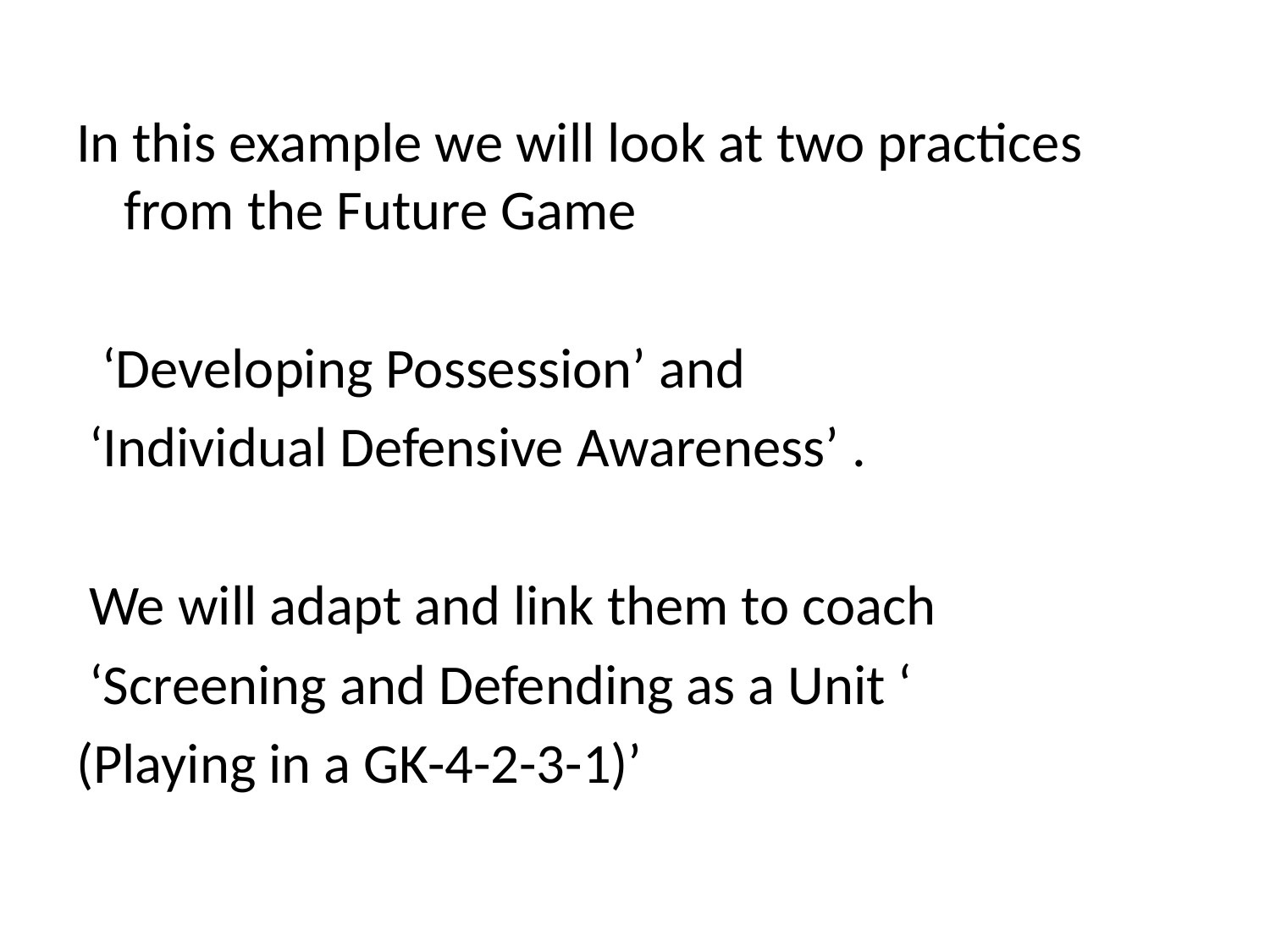

In this example we will look at two practices from the Future Game

  ‘Developing Possession’ and
 ‘Individual Defensive Awareness’ .

 We will adapt and link them to coach
 ‘Screening and Defending as a Unit ‘
(Playing in a GK-4-2-3-1)’